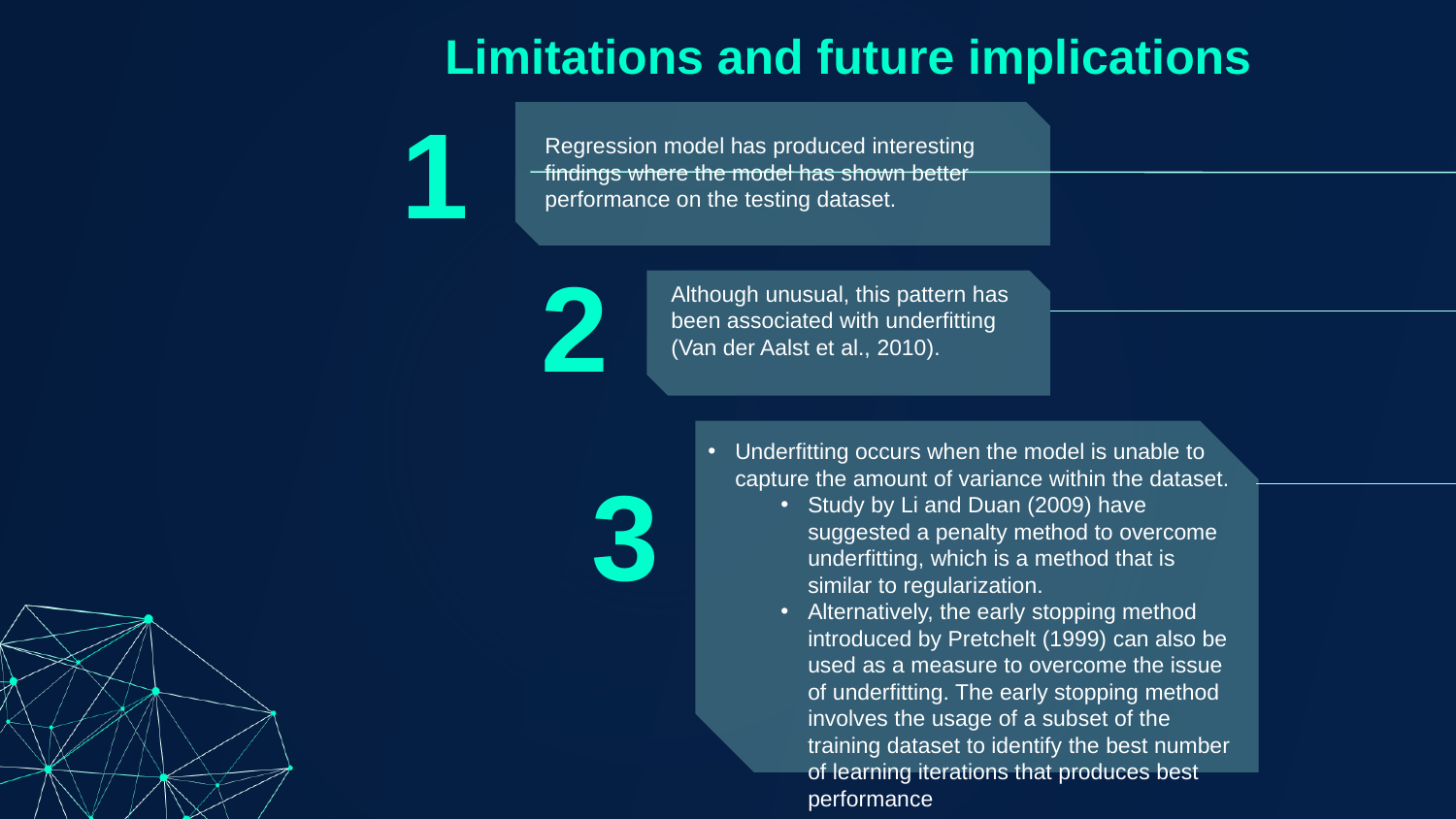

# Limitations and future implications

1
Regression model has produced interesting findings where the model has shown better performance on the testing dataset.
2
Although unusual, this pattern has been associated with underfitting (Van der Aalst et al., 2010).

Underfitting occurs when the model is unable to capture the amount of variance within the dataset.
Study by Li and Duan (2009) have suggested a penalty method to overcome underfitting, which is a method that is similar to regularization.
Alternatively, the early stopping method introduced by Pretchelt (1999) can also be used as a measure to overcome the issue of underfitting. The early stopping method involves the usage of a subset of the training dataset to identify the best number of learning iterations that produces best performance
3